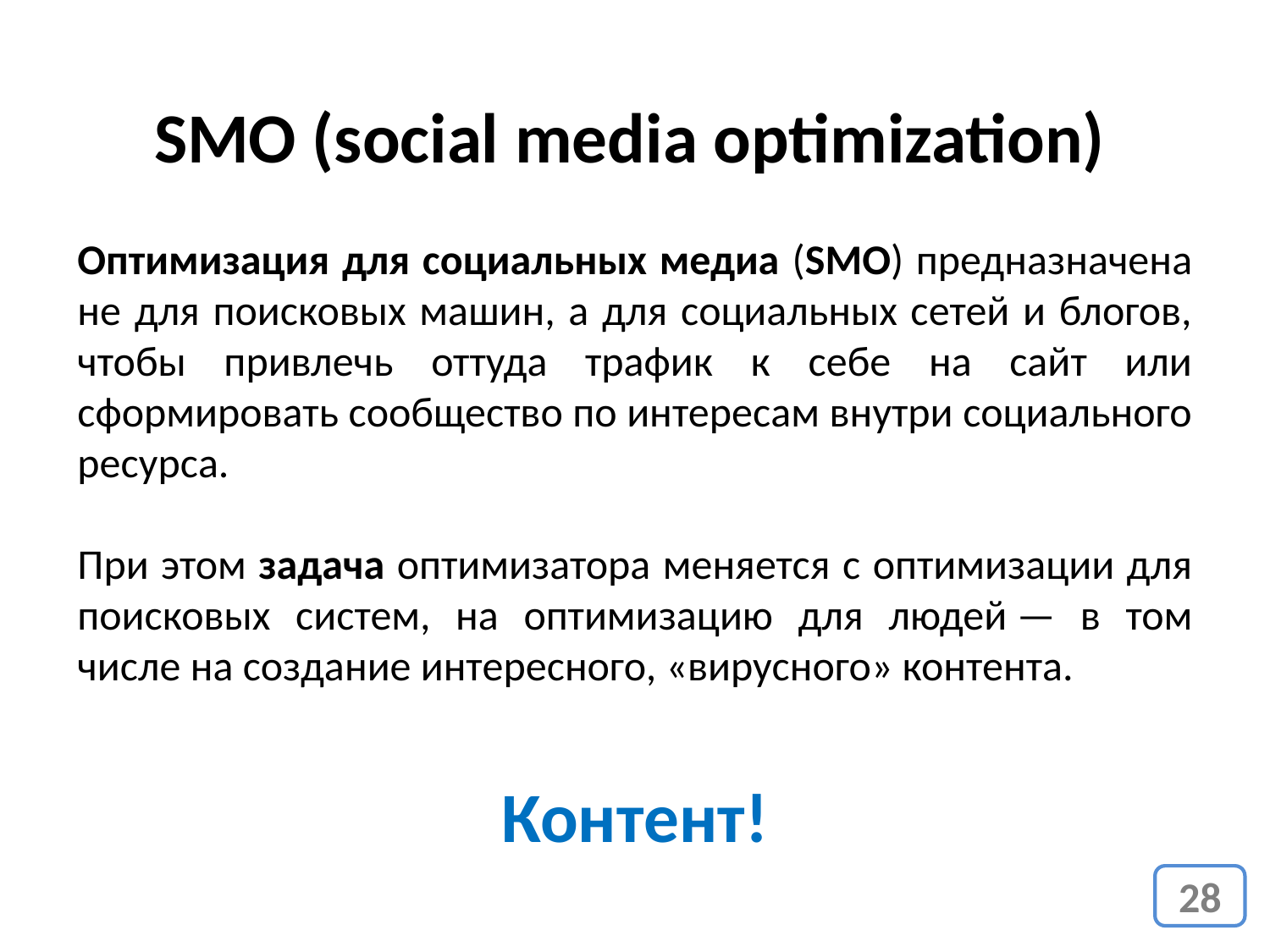

SMO (social media optimization)
Оптимизация для социальных медиа (SMO) предназначена не для поисковых машин, а для социальных сетей и блогов, чтобы привлечь оттуда трафик к себе на сайт или сформировать сообщество по интересам внутри социального ресурса.

При этом задача оптимизатора меняется с оптимизации для поисковых систем, на оптимизацию для людей — в том числе на создание интересного, «вирусного» контента.

Контент!
28